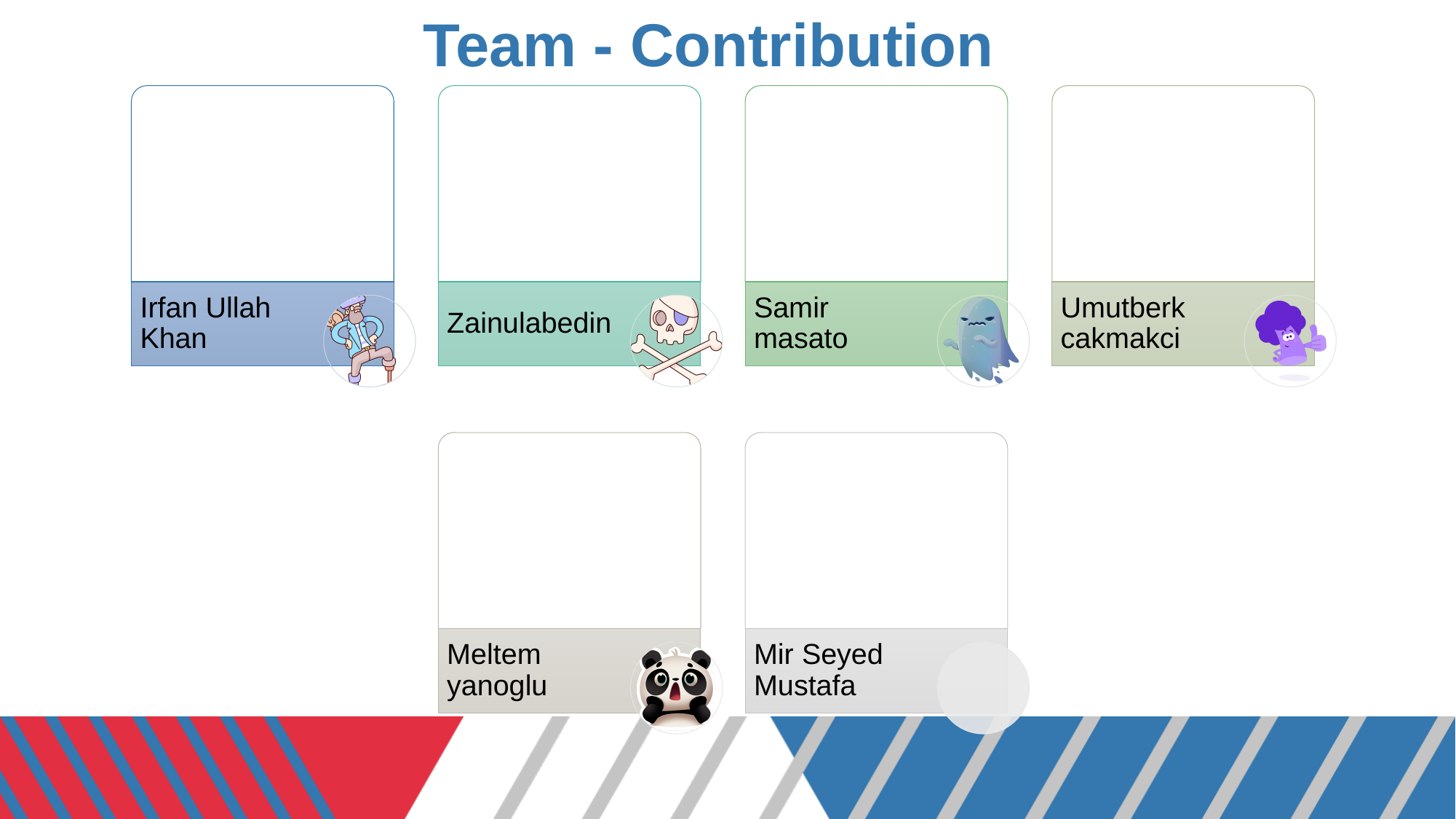

# Team - Contribution
Overall backend design
Implementation of Admin & Customer portions
Database connections
Front-end
Irfan Ullah Khan
Implementation of product portion
Front-end
Zainulabedin
Zero contribution in hw2
Some work in hw1.
Samir masato
Zero Contribution
Umutberk cakmakci
Zero Contribution
Meltem yanoglu
Zero Contribution
Mir Seyed Mustafa